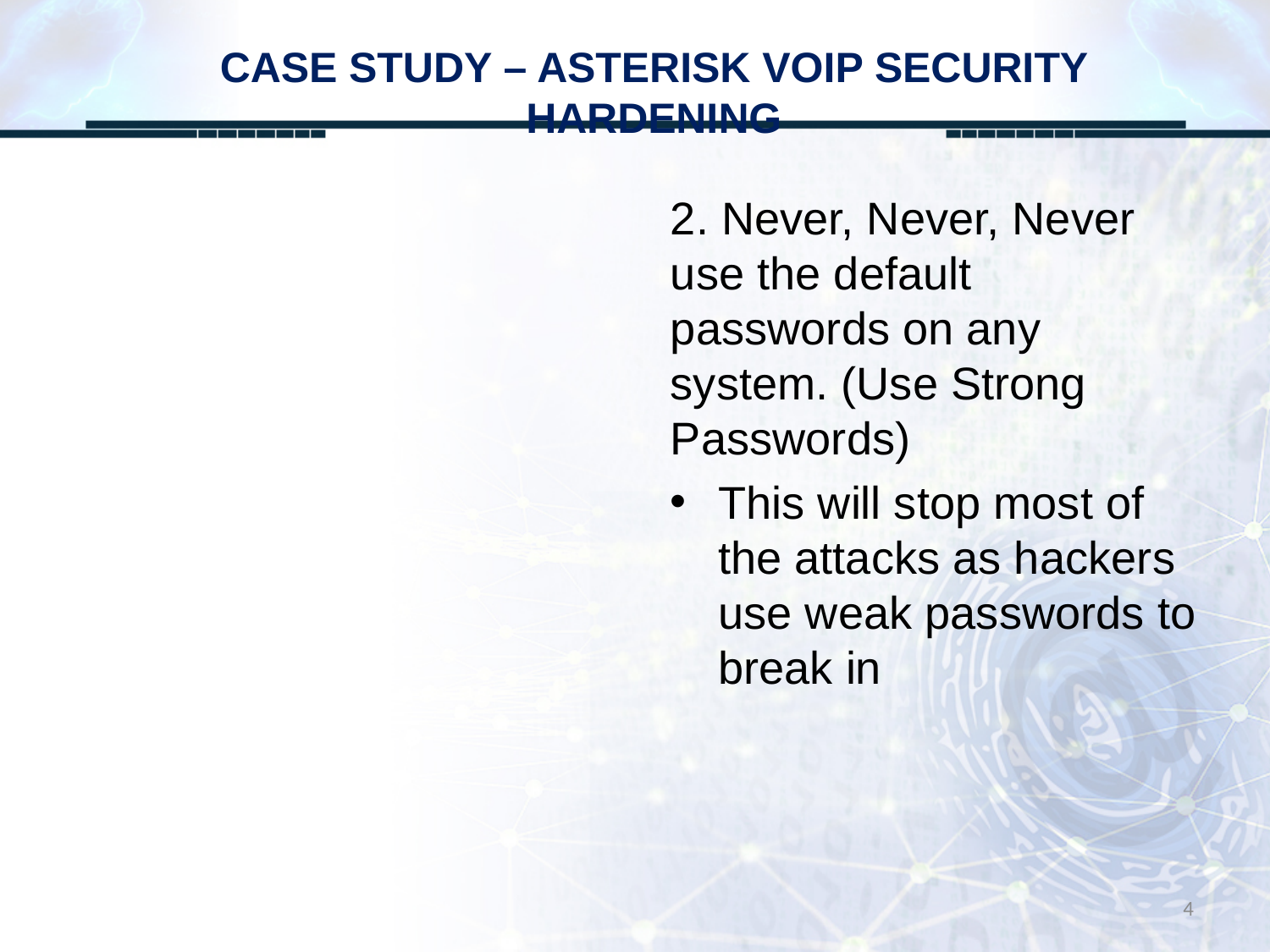

# CASE STUDY – ASTERISK VOIP SECURITY HARDENING
2. Never, Never, Never use the default passwords on any system. (Use Strong Passwords)
This will stop most of the attacks as hackers use weak passwords to break in
4